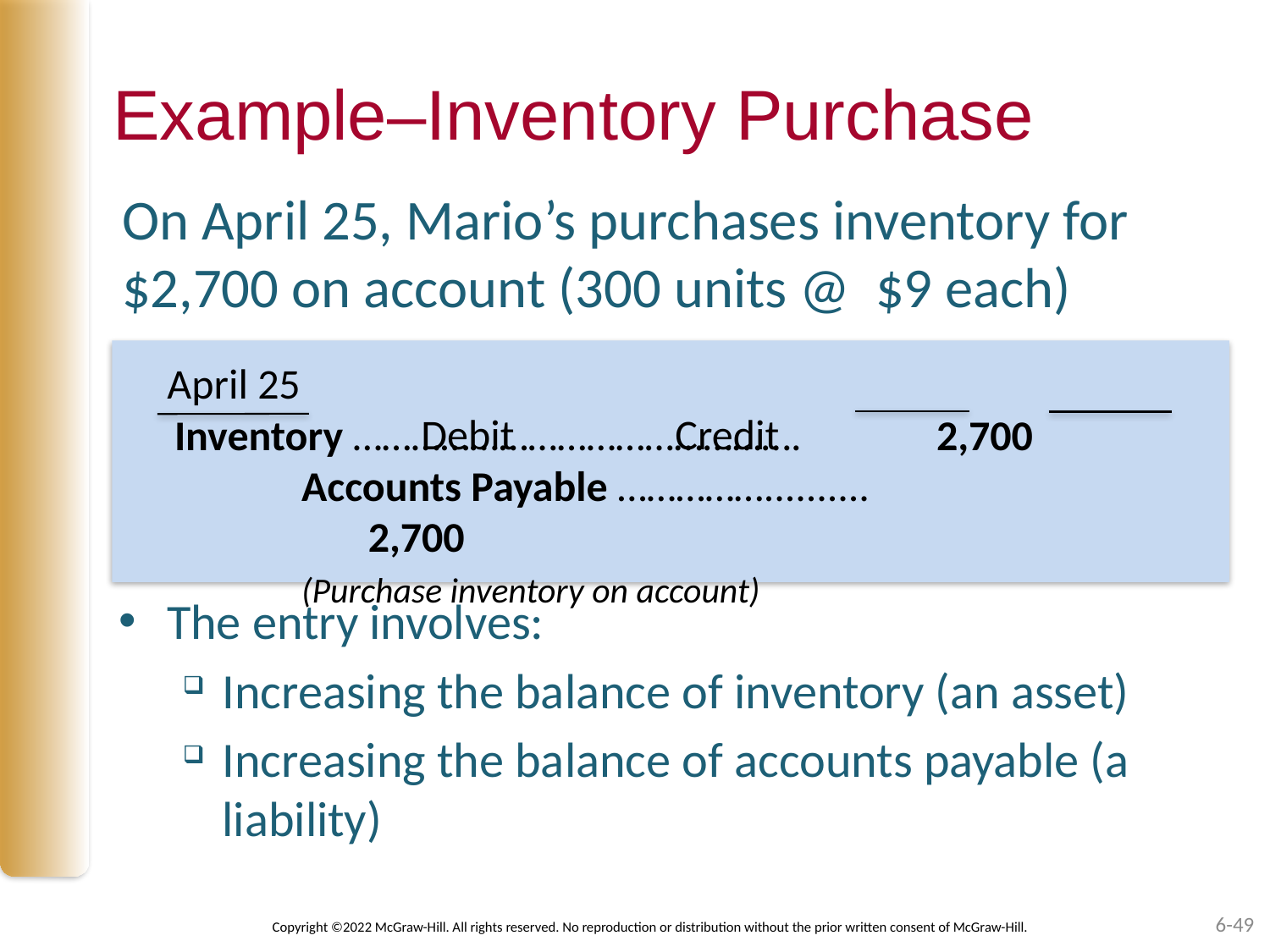

# Example–Inventory Purchase
On April 25, Mario’s purchases inventory for $2,700 on account (300 units @  $9 each)

April 25									Debit		Credit
Inventory ……………………………………….		2,700
	Accounts Payable ……………..........	 			       2,700
	(Purchase inventory on account)
The entry involves:
Increasing the balance of inventory (an asset)
Increasing the balance of accounts payable (a liability)
Copyright ©2022 McGraw-Hill. All rights reserved. No reproduction or distribution without the prior written consent of McGraw-Hill.